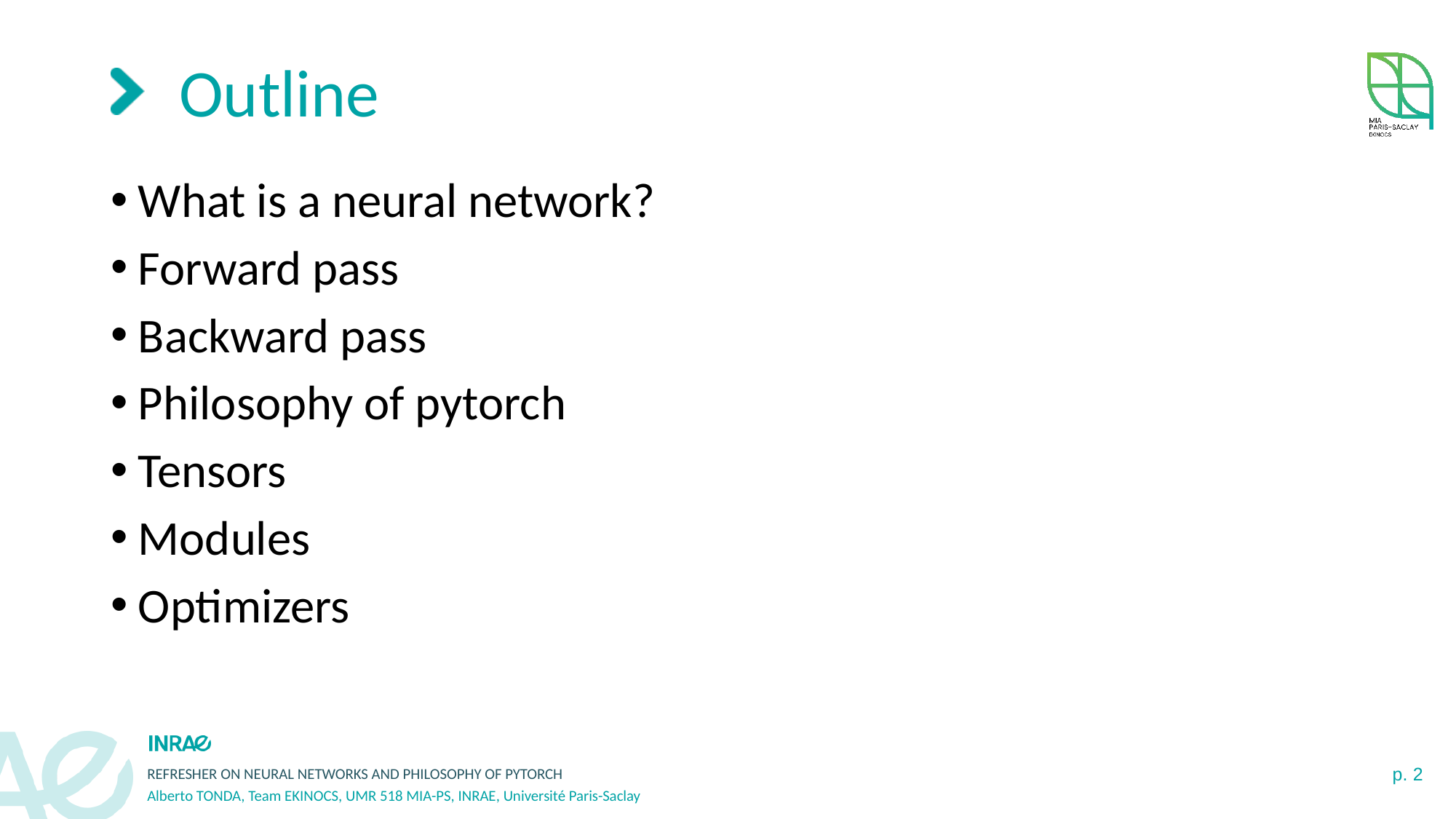

# Outline
What is a neural network?
Forward pass
Backward pass
Philosophy of pytorch
Tensors
Modules
Optimizers